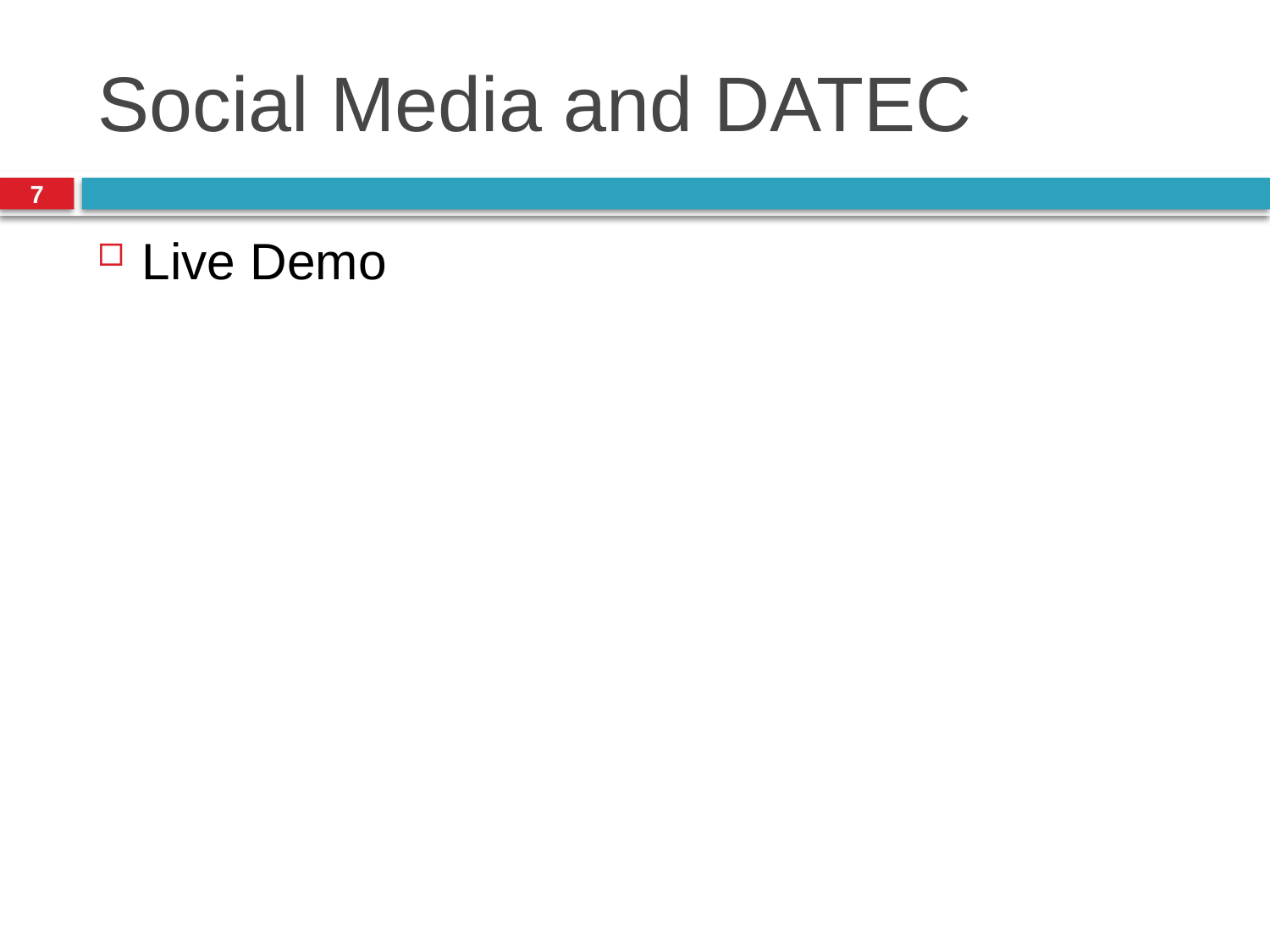

# Social Media and DATEC
7
Live Demo